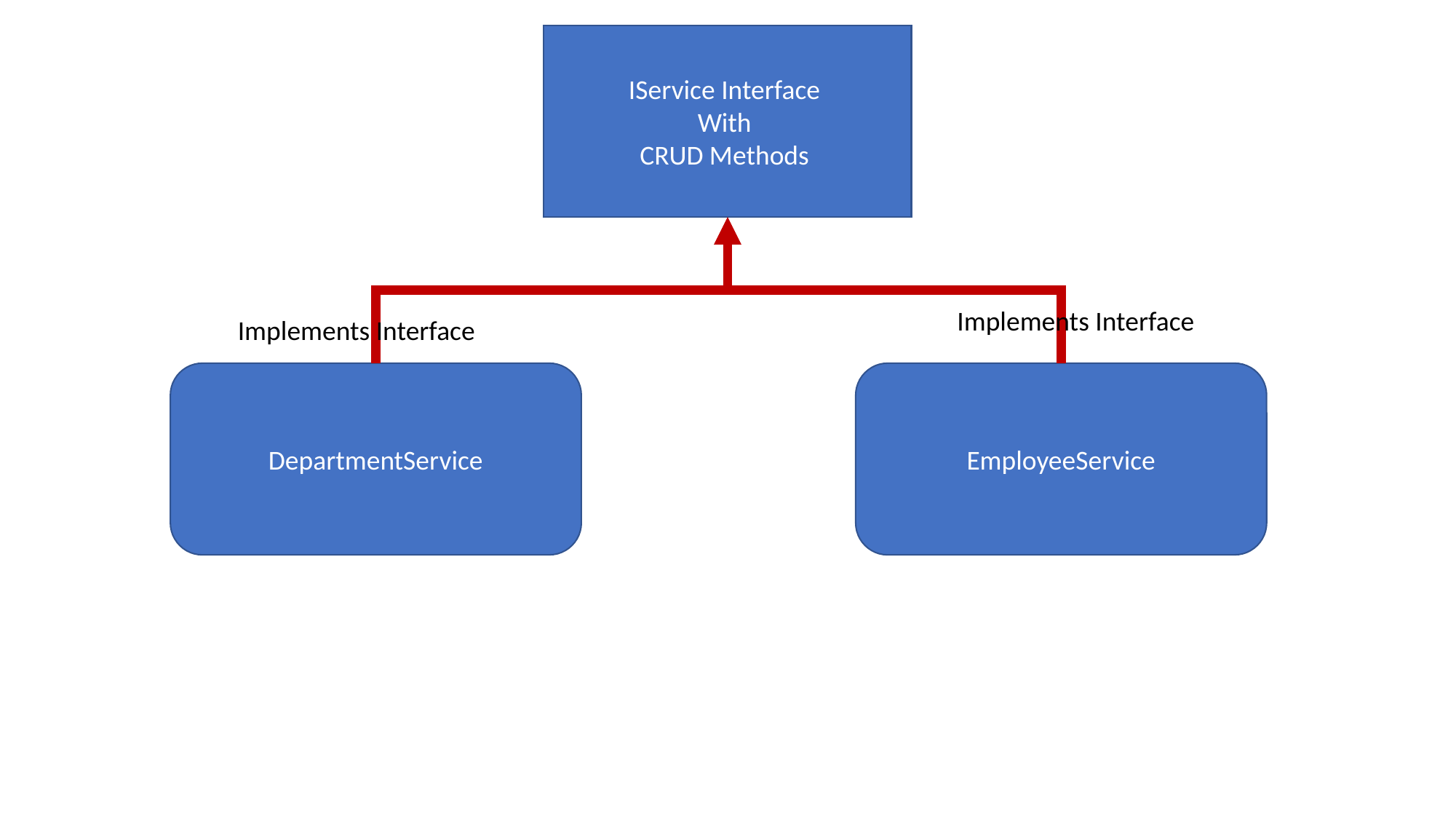

IService Interface
With
CRUD Methods
Implements Interface
Implements Interface
EmployeeService
DepartmentService